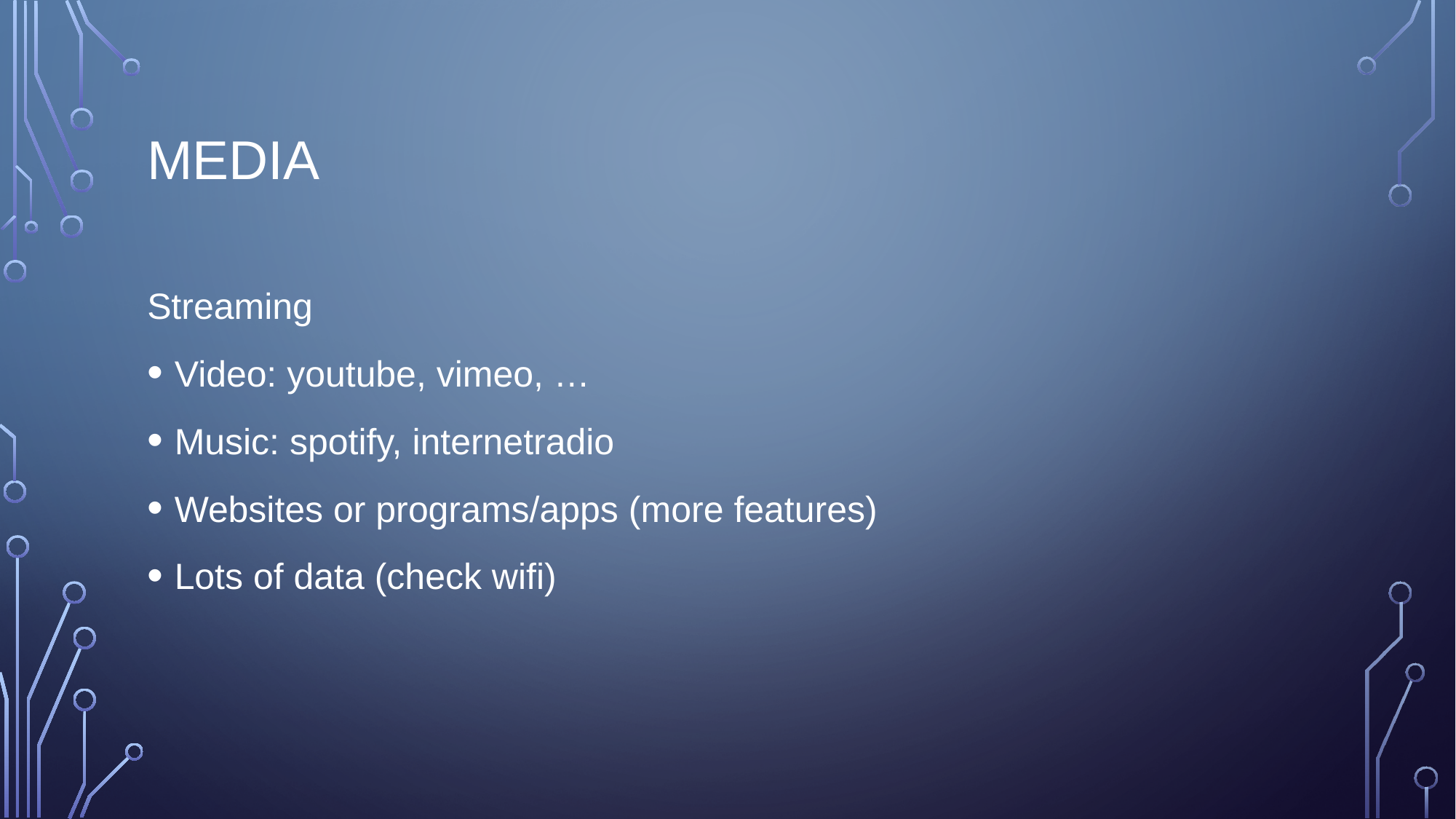

# Media
Streaming
Video: youtube, vimeo, …
Music: spotify, internetradio
Websites or programs/apps (more features)
Lots of data (check wifi)